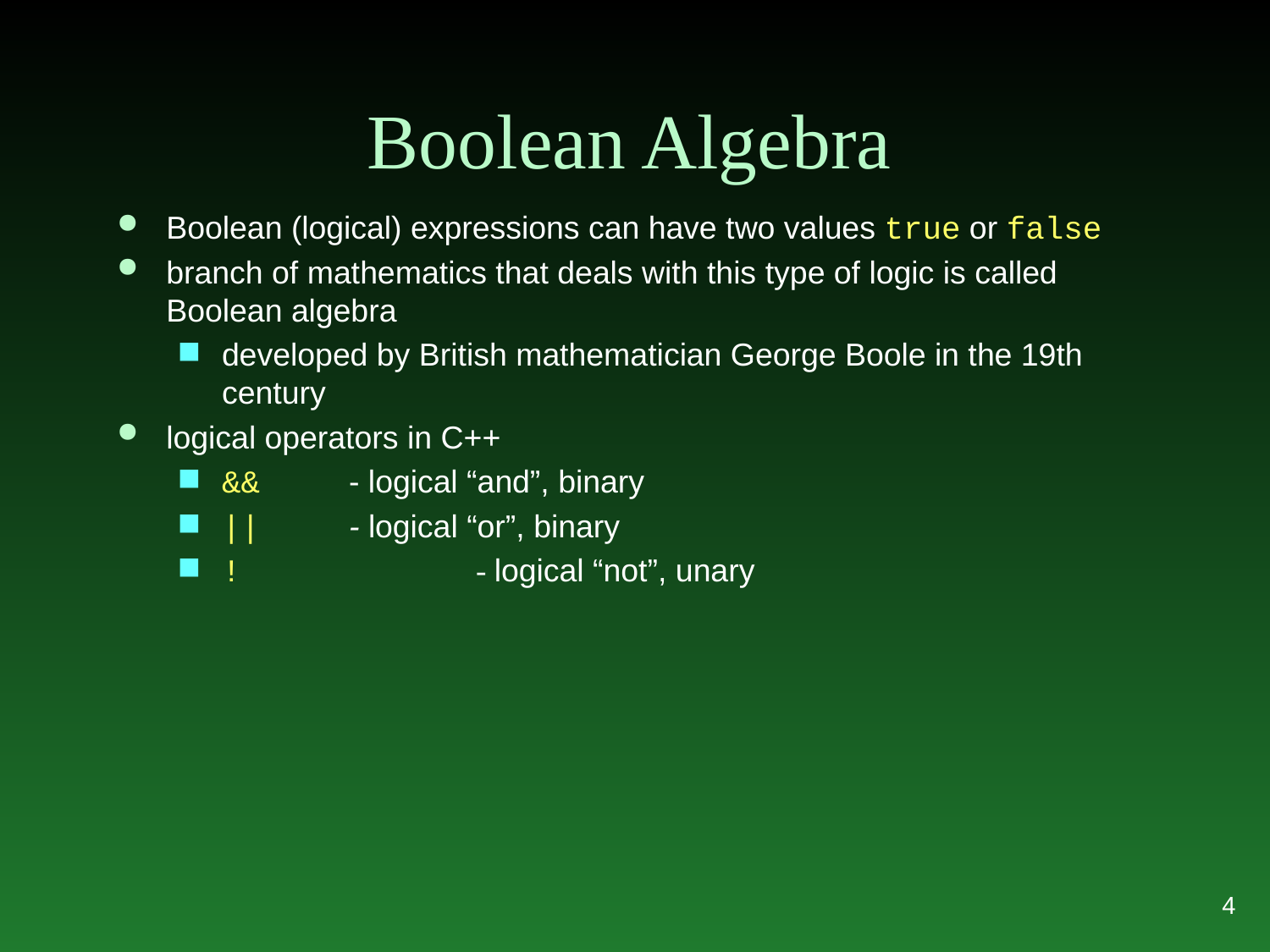

# Boolean Algebra
Boolean (logical) expressions can have two values true or false
branch of mathematics that deals with this type of logic is called Boolean algebra
developed by British mathematician George Boole in the 19th century
logical operators in C++
&&   	- logical “and”, binary
||	- logical “or”, binary
!		- logical “not”, unary
4